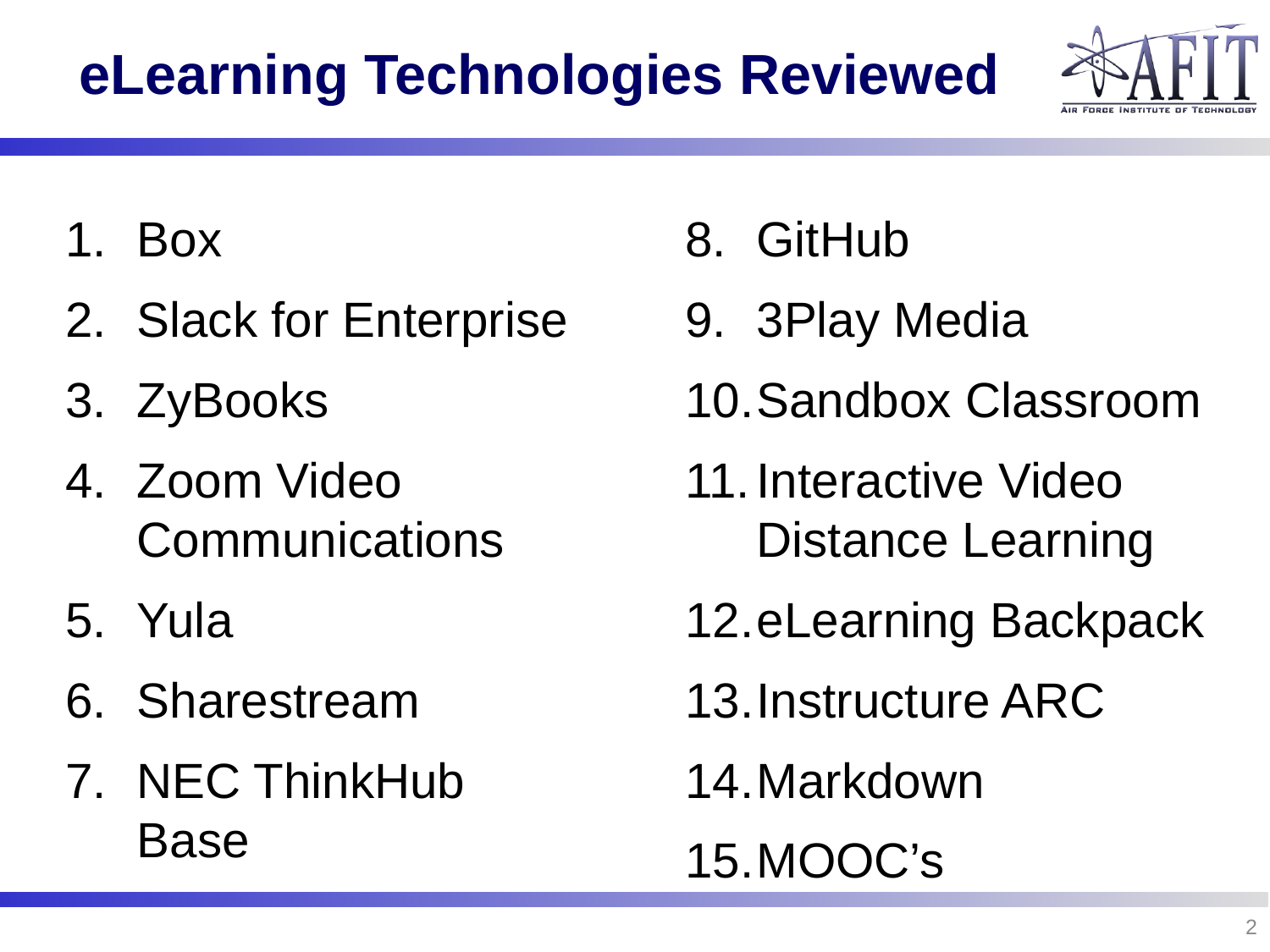

# eLearning Technologies Reviewed
Box
Slack for Enterprise
ZyBooks
Zoom Video Communications
Yula
Sharestream
NEC ThinkHub Base
GitHub
3Play Media
Sandbox Classroom
Interactive Video Distance Learning
eLearning Backpack
Instructure ARC
Markdown
MOOC’s

2